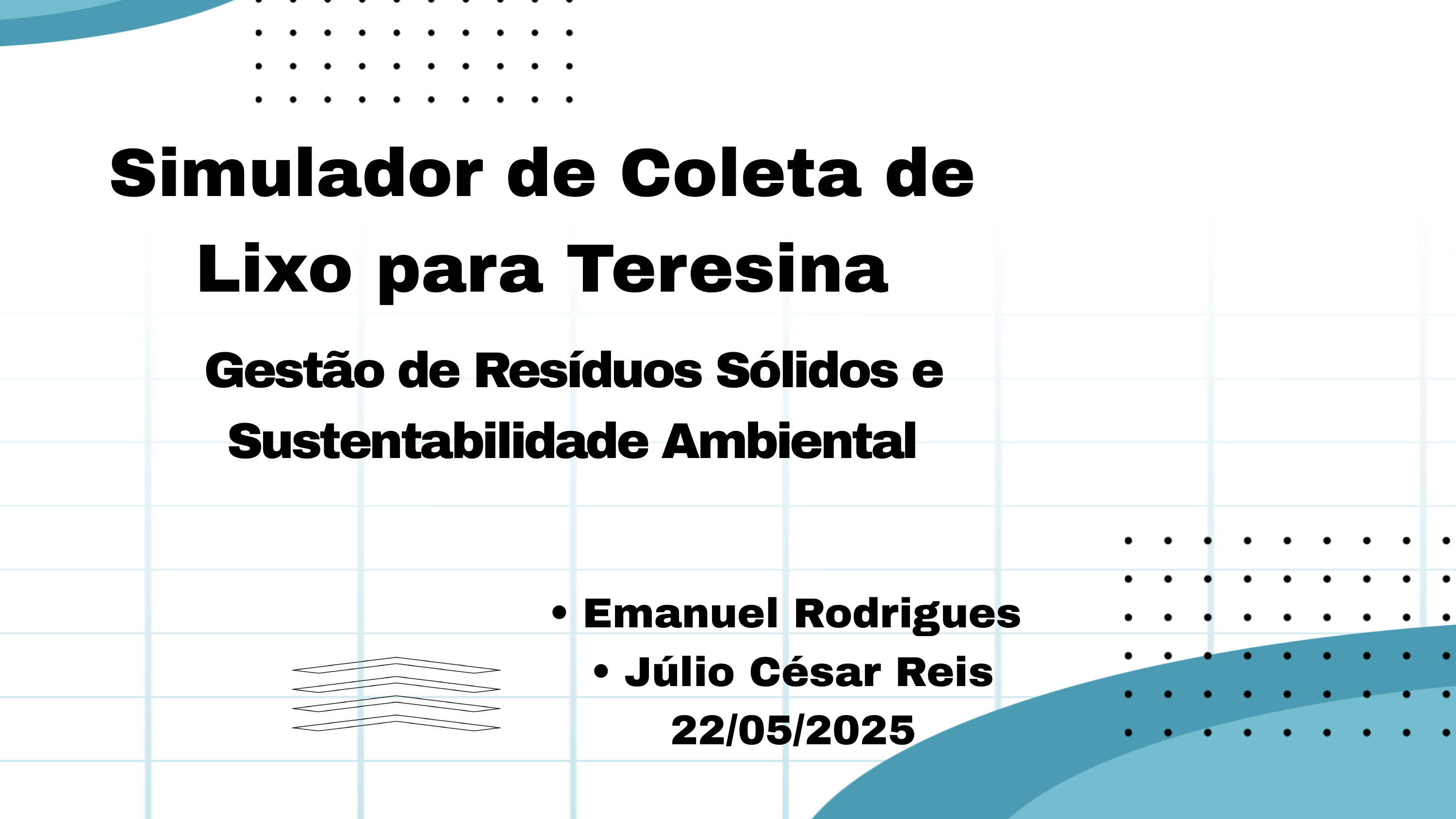

Simulador de Coleta de Lixo para Teresina
Gestão de Resíduos Sólidos e Sustentabilidade Ambiental

𖧹 Emanuel Rodrigues
 𖧹 Júlio César Reis
 22/05/2025